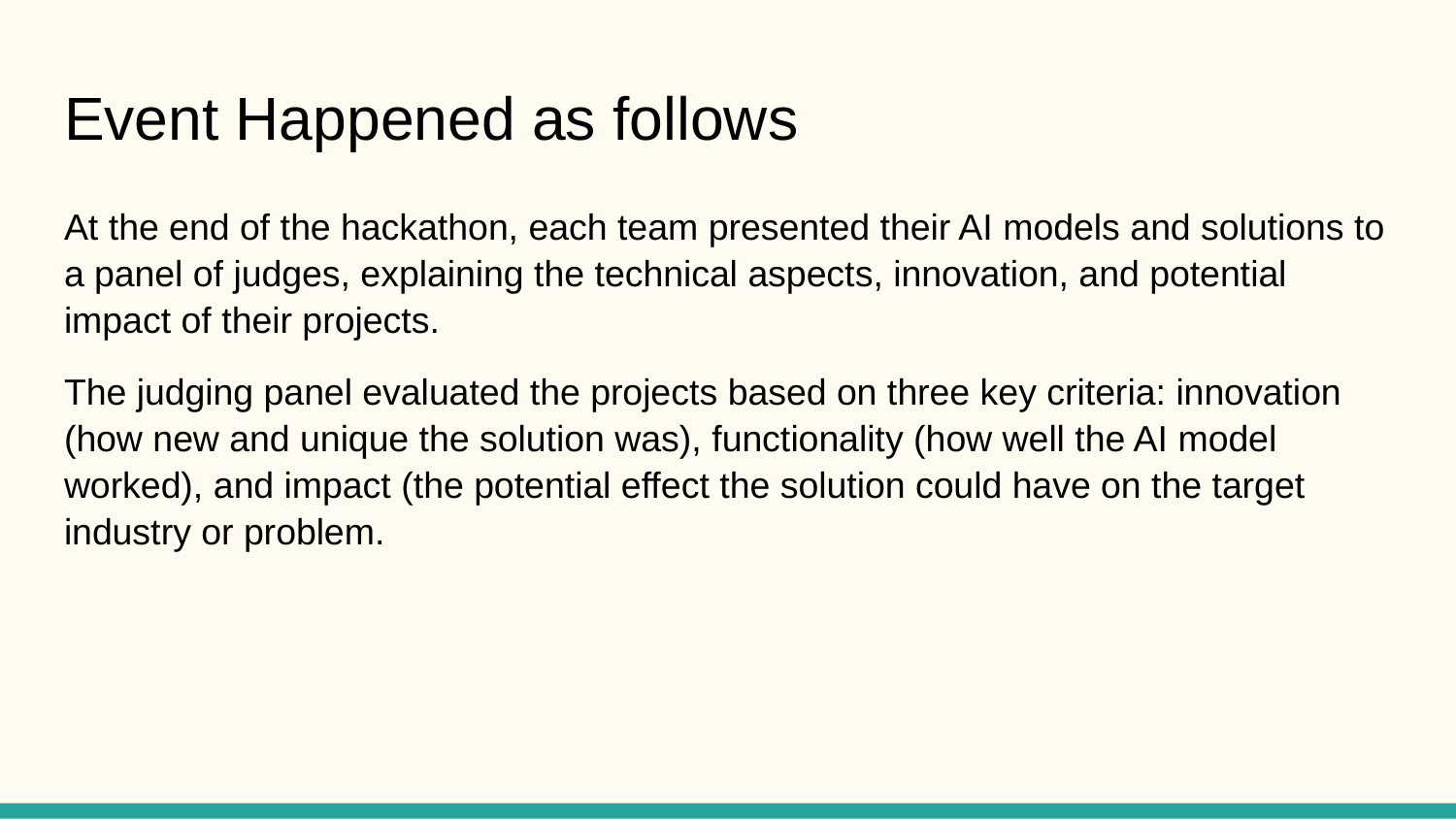

# Event Happened as follows

At the end of the hackathon, each team presented their AI models and solutions to a panel of judges, explaining the technical aspects, innovation, and potential impact of their projects.
The judging panel evaluated the projects based on three key criteria: innovation (how new and unique the solution was), functionality (how well the AI model worked), and impact (the potential effect the solution could have on the target industry or problem.